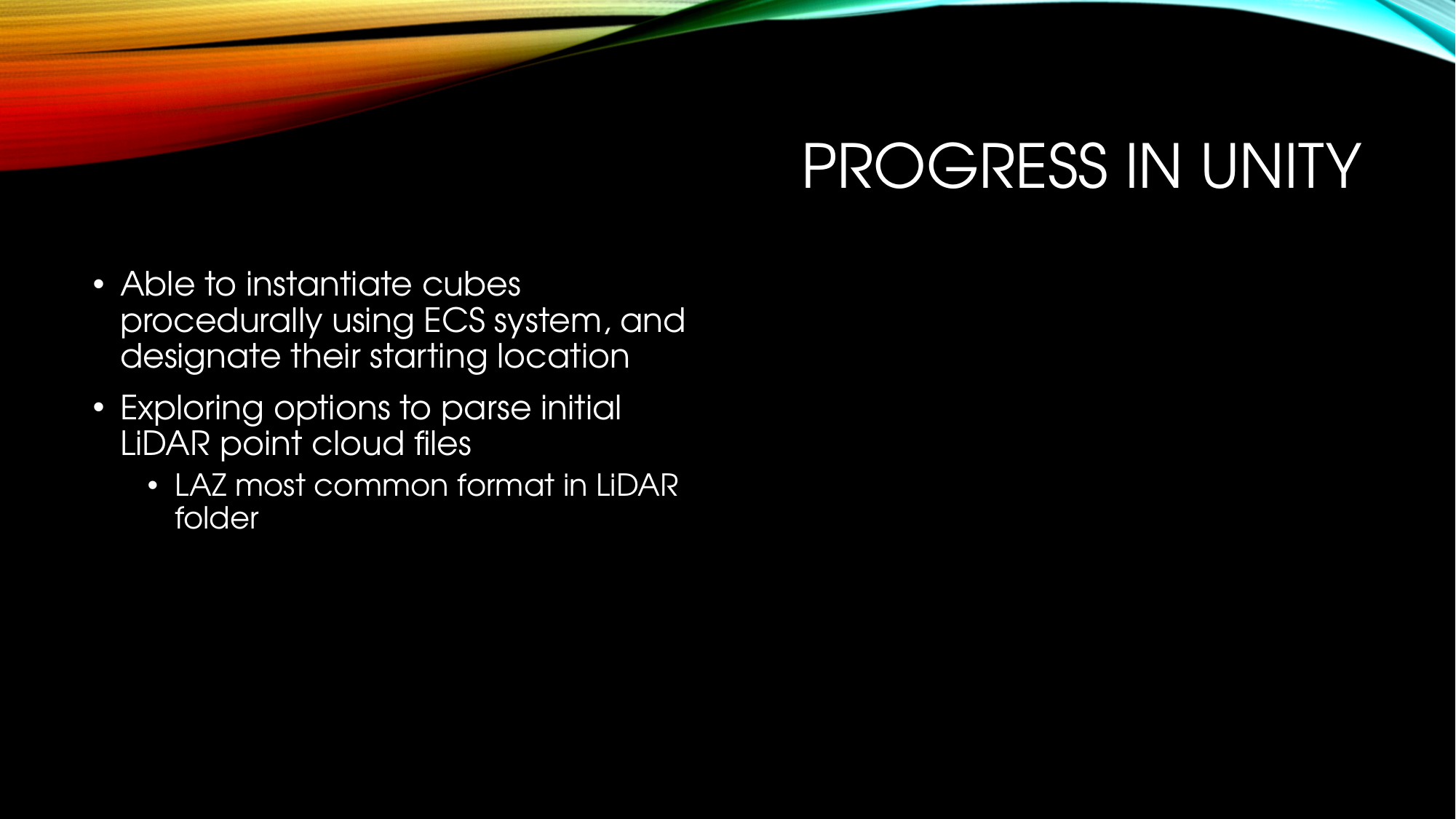

# Progress in Unity
Able to instantiate cubes procedurally using ECS system, and designate their starting location
Exploring options to parse initial LiDAR point cloud files
LAZ most common format in LiDAR folder